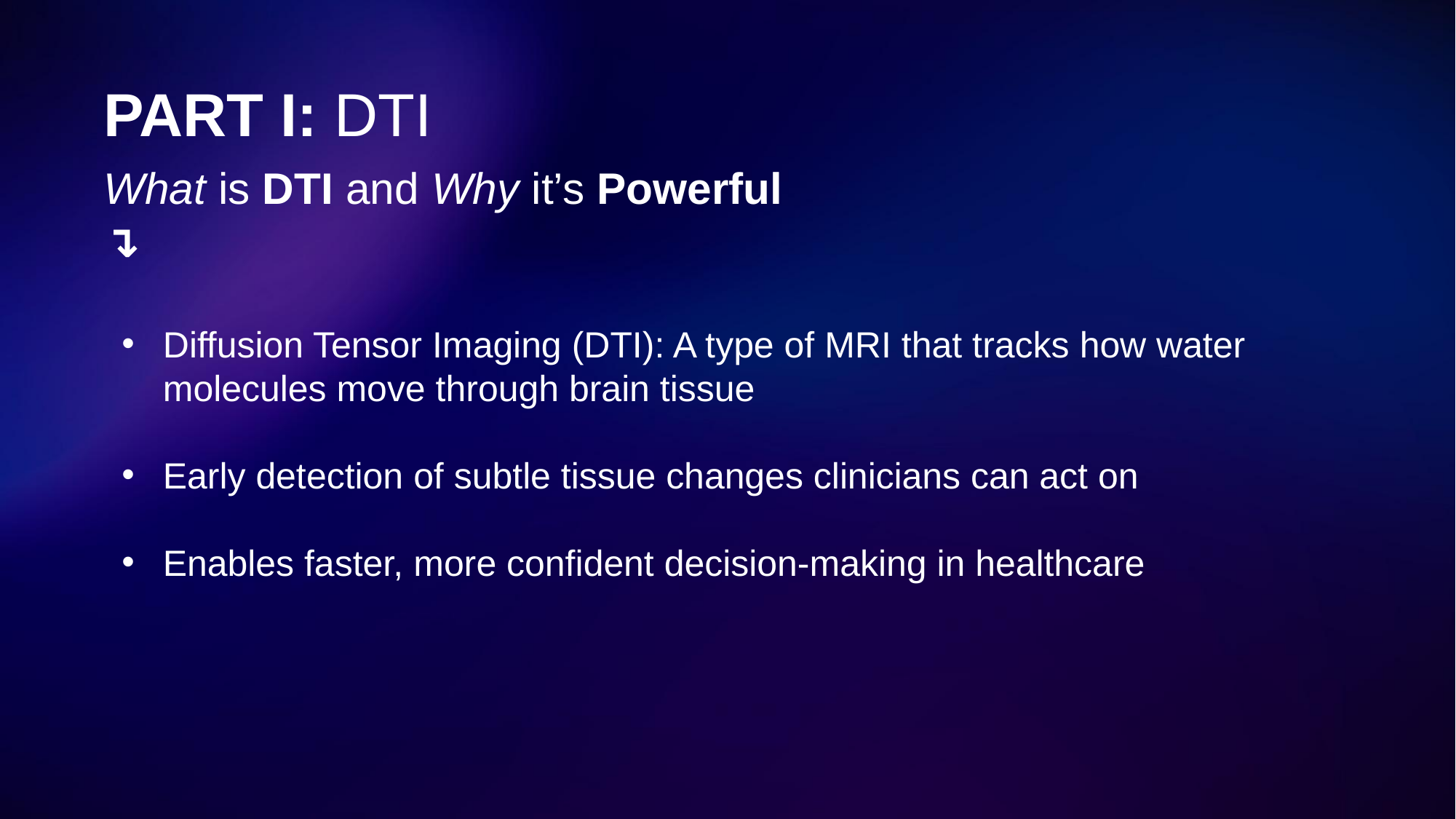

PART I: DTI
What is DTI and Why it’s Powerful ↴

Diffusion Tensor Imaging (DTI): A type of MRI that tracks how water molecules move through brain tissue

Early detection of subtle tissue changes clinicians can act on

Enables faster, more confident decision-making in healthcare